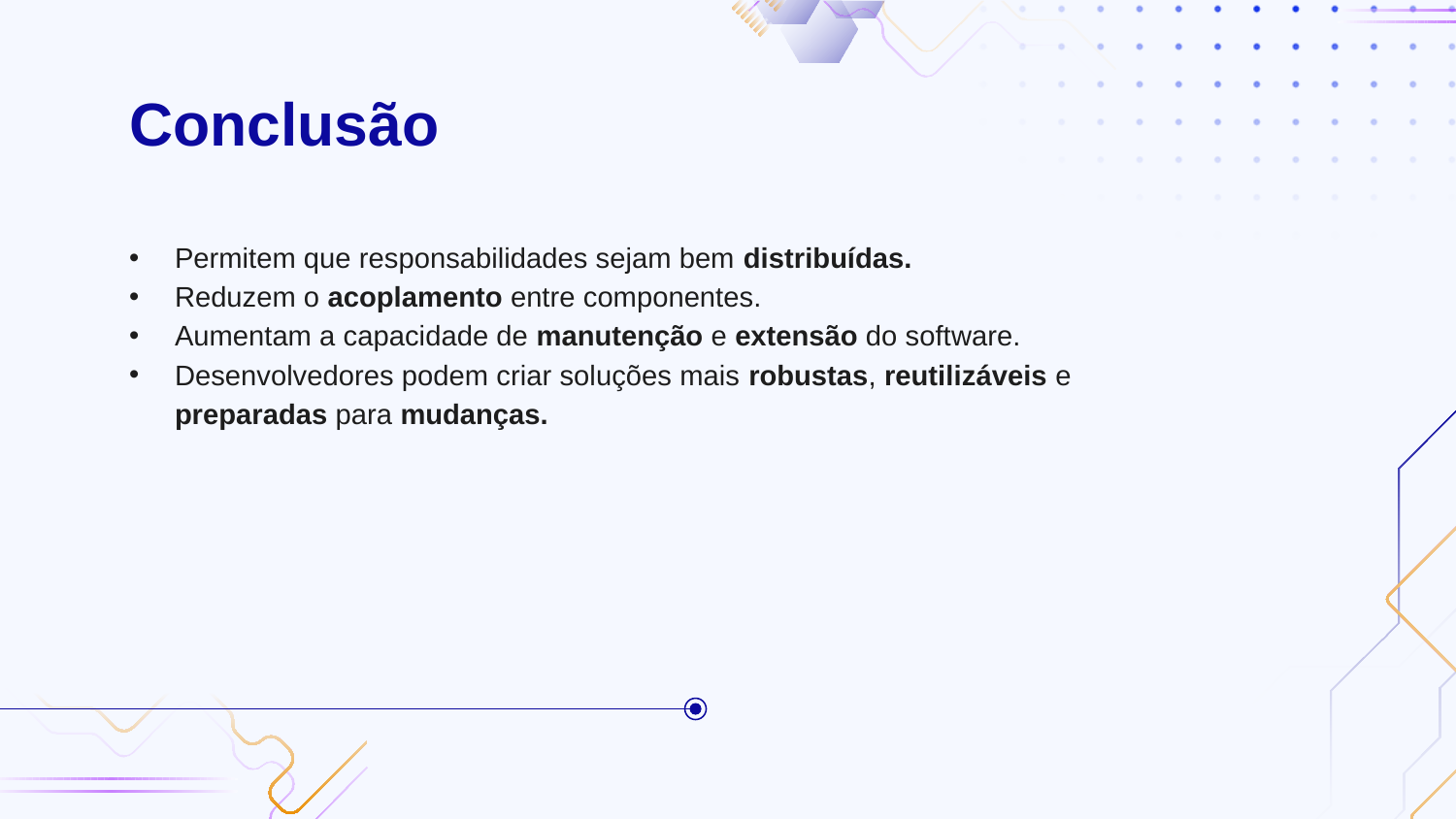

# Conclusão
Permitem que responsabilidades sejam bem distribuídas.
Reduzem o acoplamento entre componentes.
Aumentam a capacidade de manutenção e extensão do software.
Desenvolvedores podem criar soluções mais robustas, reutilizáveis e preparadas para mudanças.